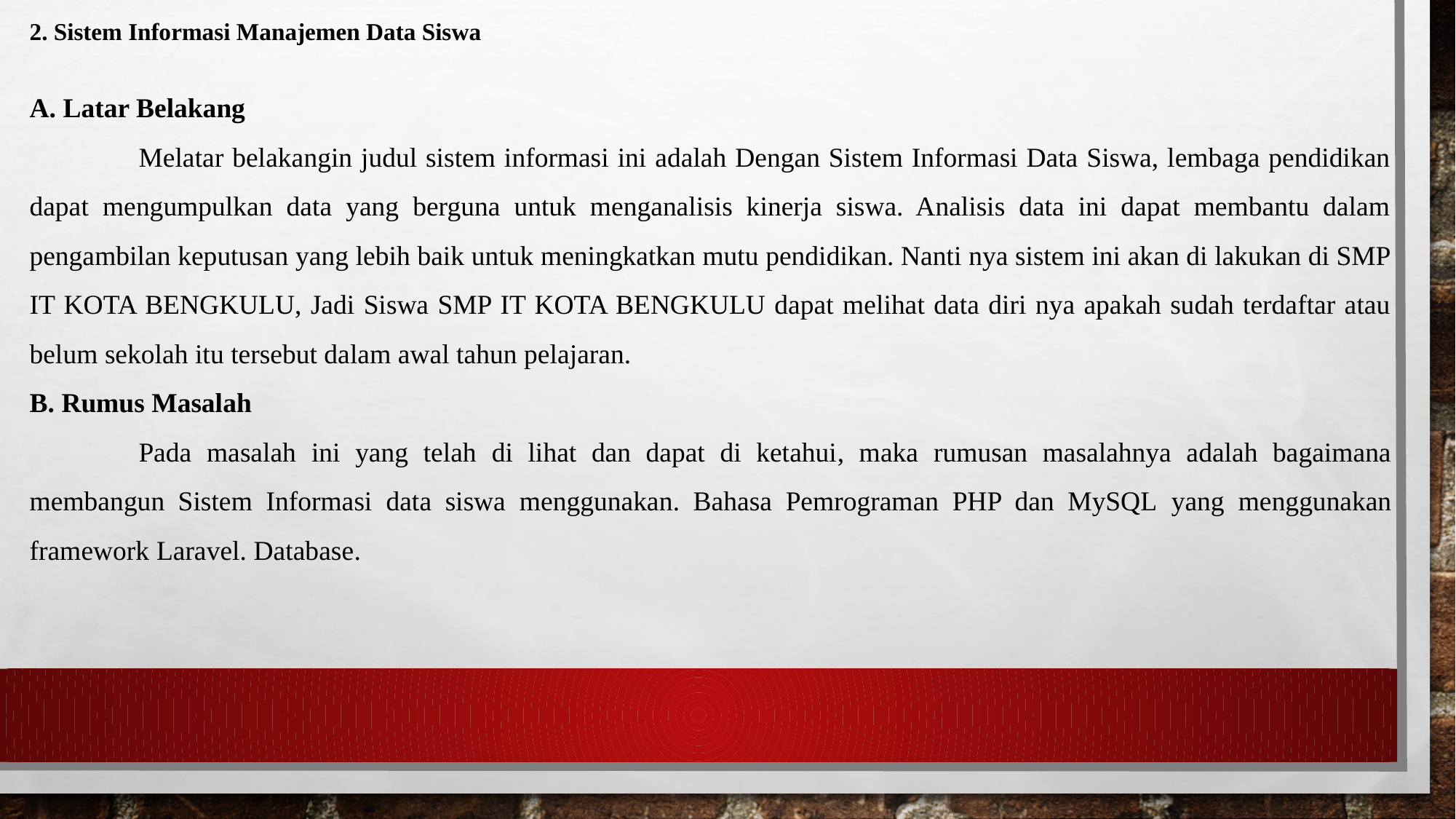

2. Sistem Informasi Manajemen Data Siswa

A. Latar Belakang
	Melatar belakangin judul sistem informasi ini adalah Dengan Sistem Informasi Data Siswa, lembaga pendidikan dapat mengumpulkan data yang berguna untuk menganalisis kinerja siswa. Analisis data ini dapat membantu dalam pengambilan keputusan yang lebih baik untuk meningkatkan mutu pendidikan. Nanti nya sistem ini akan di lakukan di SMP IT KOTA BENGKULU, Jadi Siswa SMP IT KOTA BENGKULU dapat melihat data diri nya apakah sudah terdaftar atau belum sekolah itu tersebut dalam awal tahun pelajaran.
B. Rumus Masalah
	Pada masalah ini yang telah di lihat dan dapat di ketahui, maka rumusan masalahnya adalah bagaimana membangun Sistem Informasi data siswa menggunakan. Bahasa Pemrograman PHP dan MySQL yang menggunakan framework Laravel. Database.